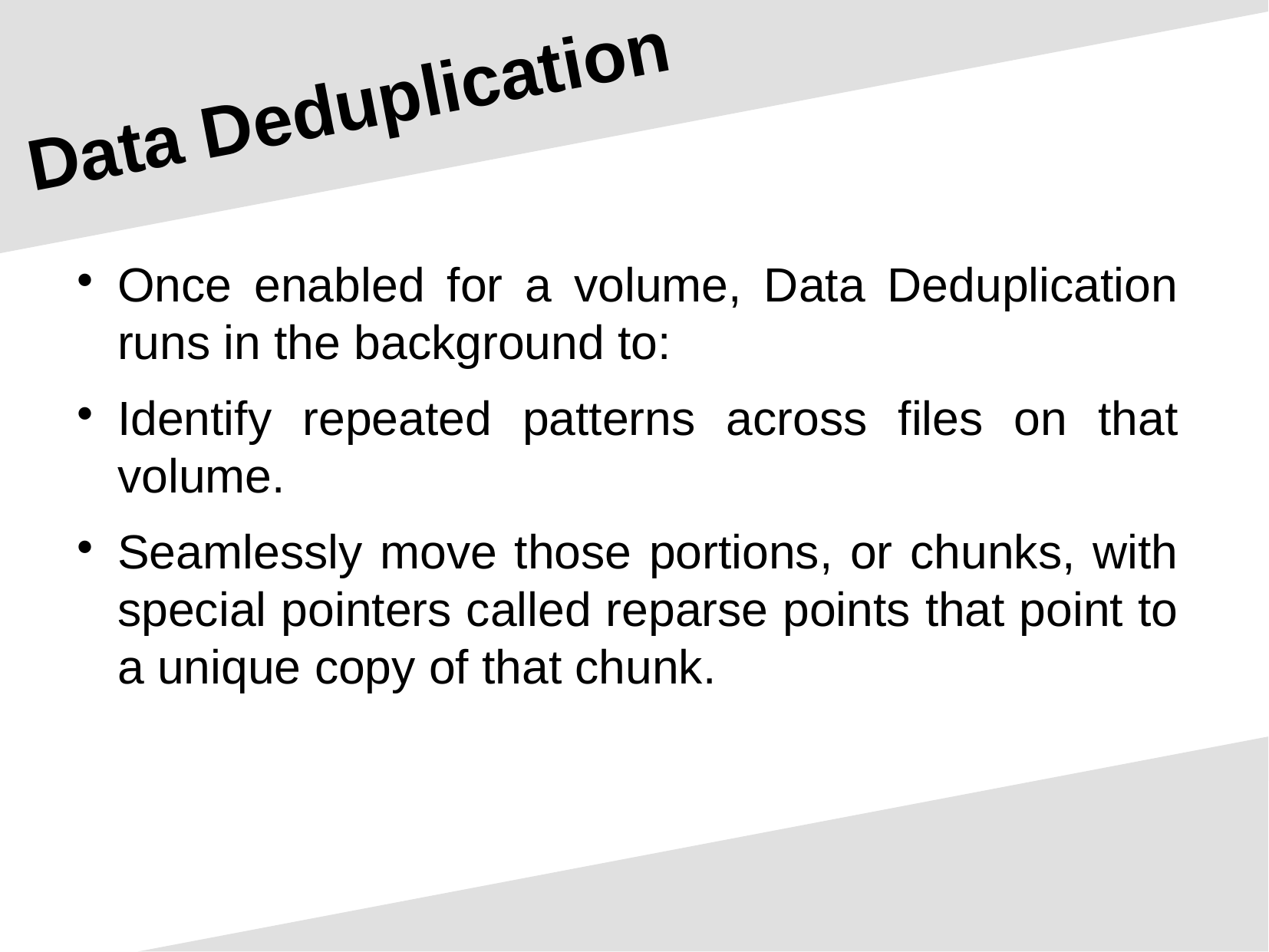

Data Deduplication
Once enabled for a volume, Data Deduplication runs in the background to:
Identify repeated patterns across files on that volume.
Seamlessly move those portions, or chunks, with special pointers called reparse points that point to a unique copy of that chunk.